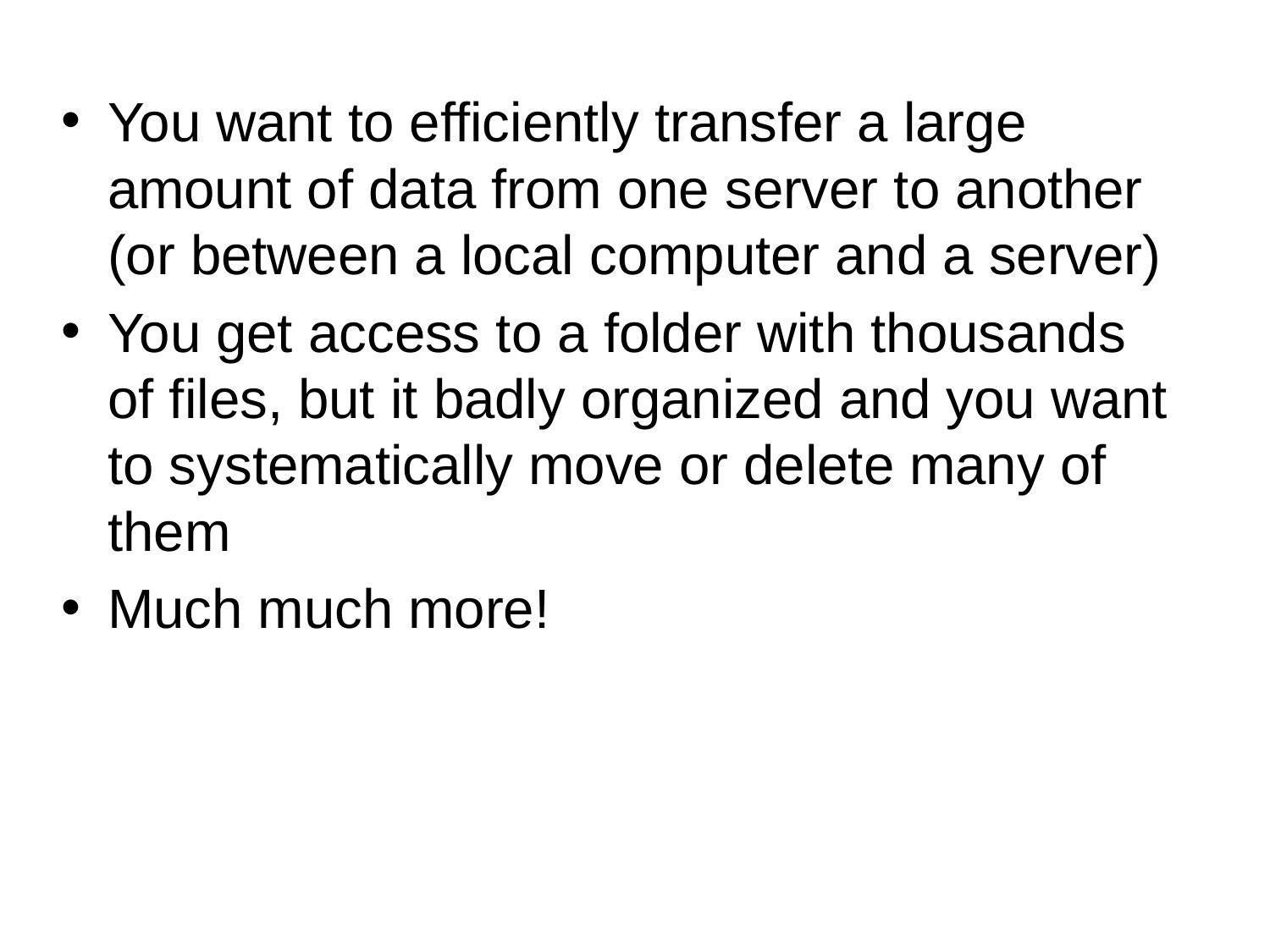

You want to efficiently transfer a large amount of data from one server to another (or between a local computer and a server)
You get access to a folder with thousands of files, but it badly organized and you want to systematically move or delete many of them
Much much more!